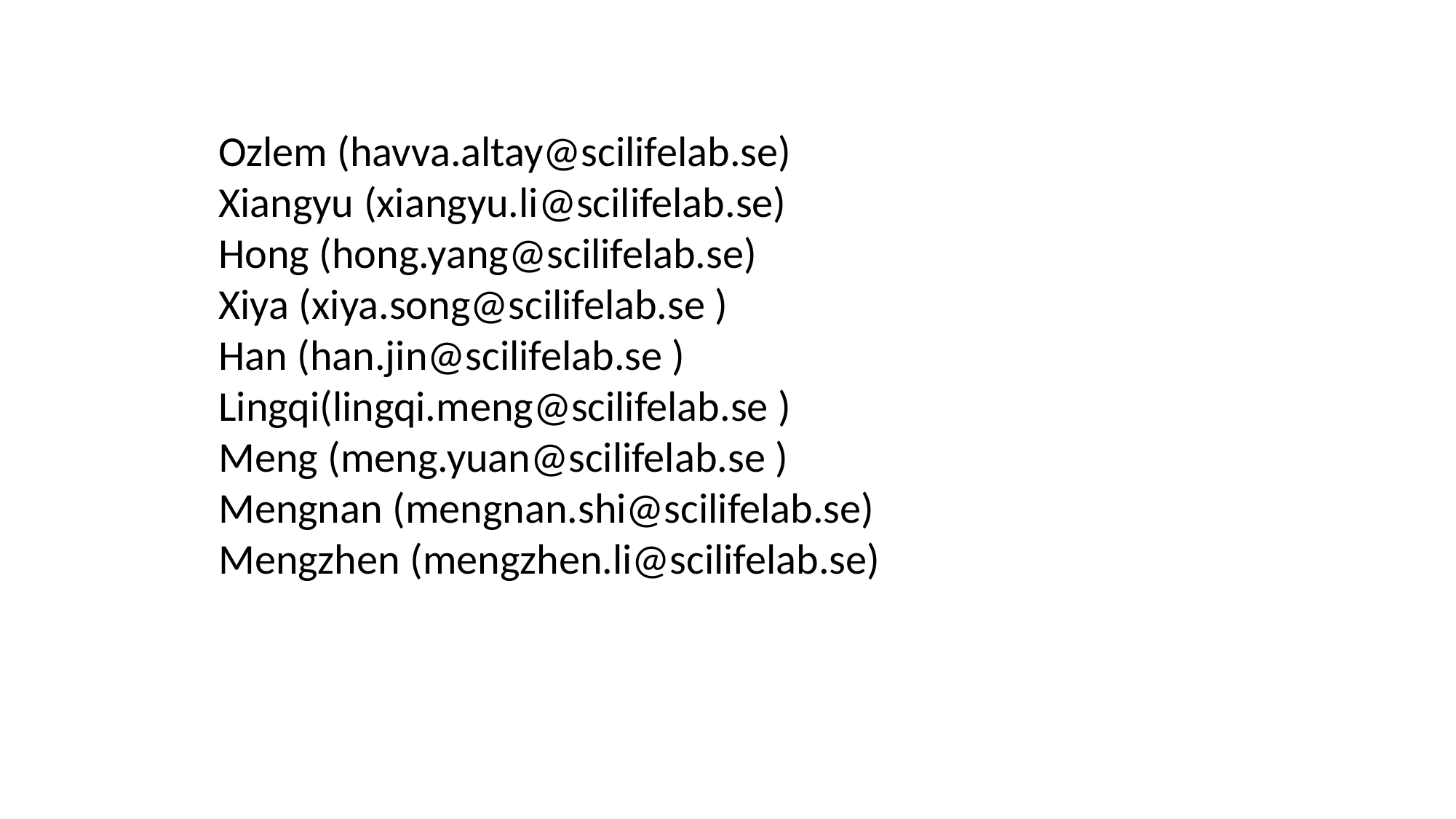

Ozlem (havva.altay@scilifelab.se)
Xiangyu (xiangyu.li@scilifelab.se)
Hong (hong.yang@scilifelab.se)
Xiya (xiya.song@scilifelab.se )
Han (han.jin@scilifelab.se )
Lingqi(lingqi.meng@scilifelab.se )
Meng (meng.yuan@scilifelab.se )
Mengnan (mengnan.shi@scilifelab.se)
Mengzhen (mengzhen.li@scilifelab.se)